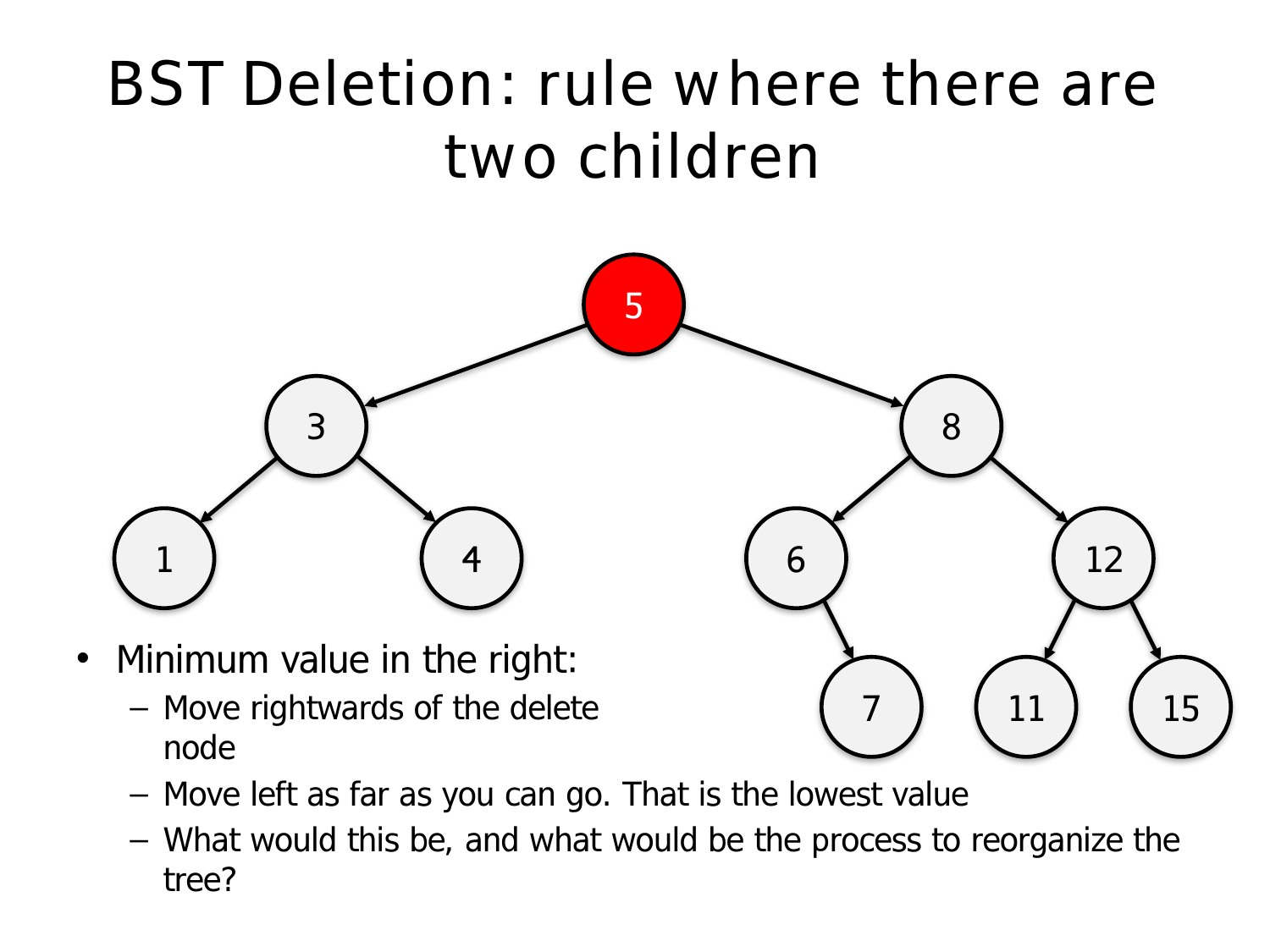

# BST Deletion: rule where there are two children

5
3
8
1
4
6
12
Minimum value in the right:
Move rightwards of the delete
node
Move left as far as you can go. That is the lowest value
What would this be, and what would be the process to reorganize the tree?

7
11
15